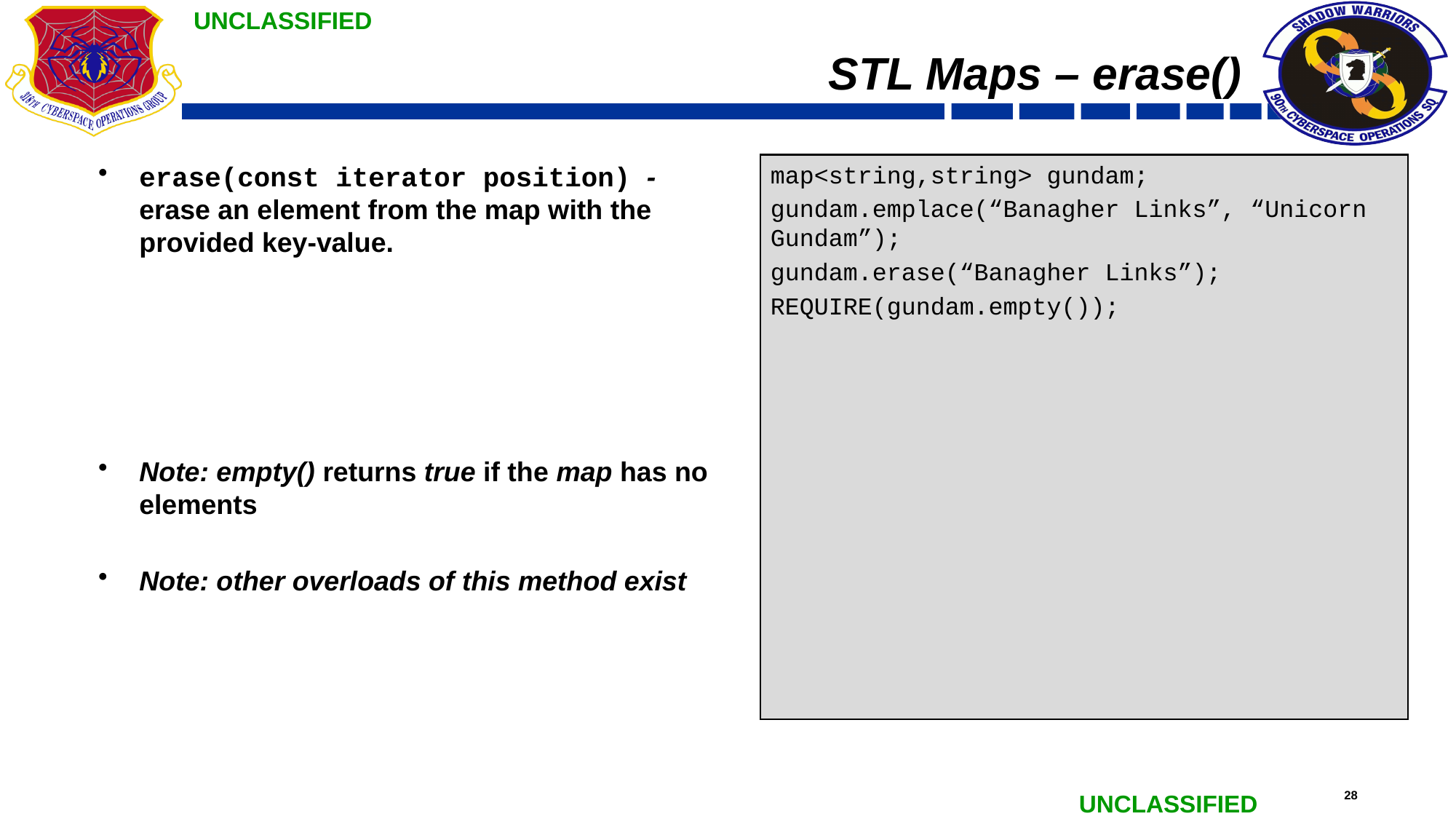

# STL Maps – erase()
erase(const iterator position) - erase an element from the map with the provided key-value.

Note: empty() returns true if the map has no elements

Note: other overloads of this method exist
map<string,string> gundam;
gundam.emplace(“Banagher Links”, “Unicorn Gundam”);
gundam.erase(“Banagher Links”);
REQUIRE(gundam.empty());